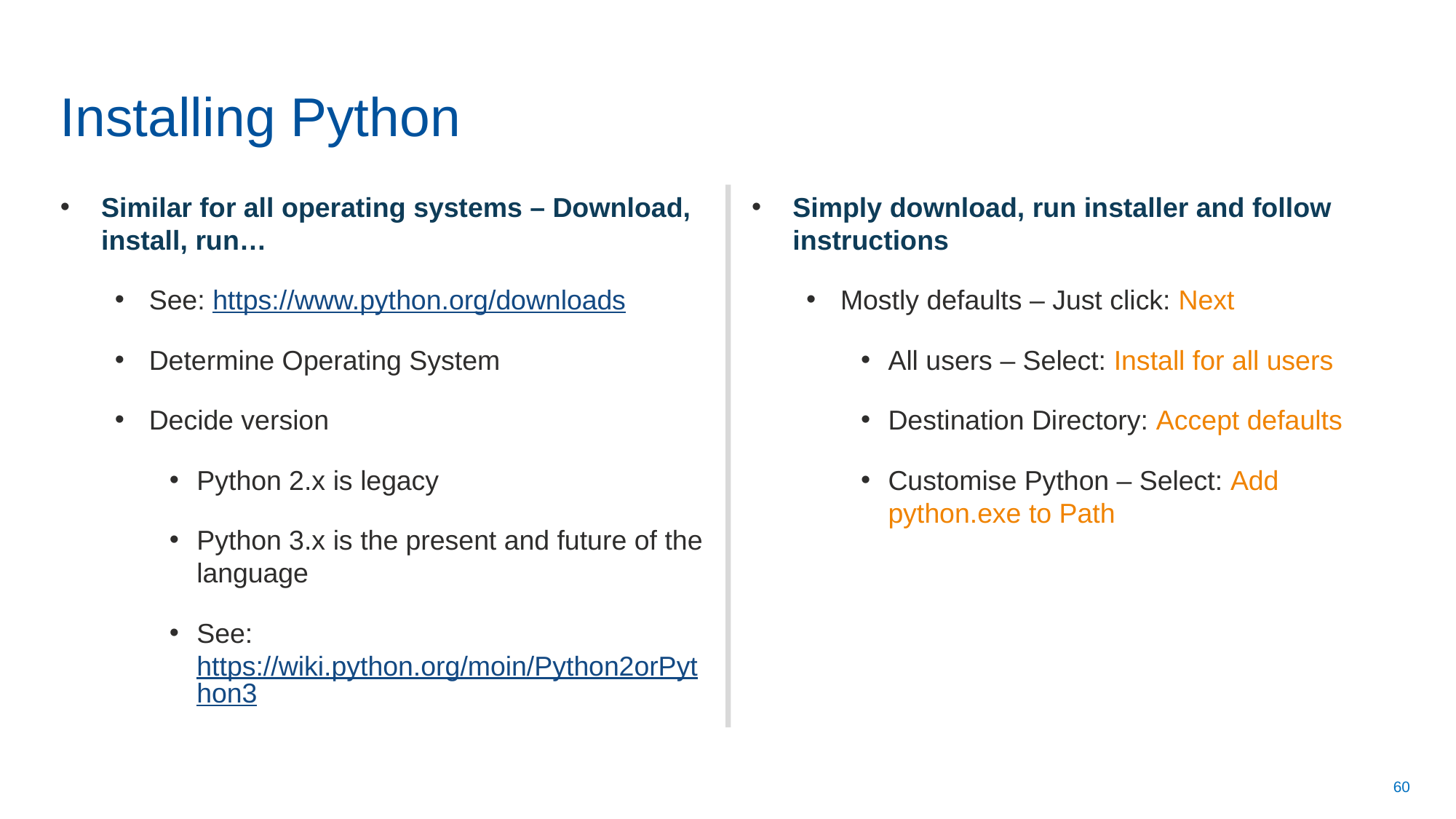

# Installing Python
Similar for all operating systems – Download, install, run…
See: https://www.python.org/downloads
Determine Operating System
Decide version
Python 2.x is legacy
Python 3.x is the present and future of the language
See: https://wiki.python.org/moin/Python2orPython3

Simply download, run installer and follow instructions
Mostly defaults – Just click: Next
All users – Select: Install for all users
Destination Directory: Accept defaults
Customise Python – Select: Add python.exe to Path